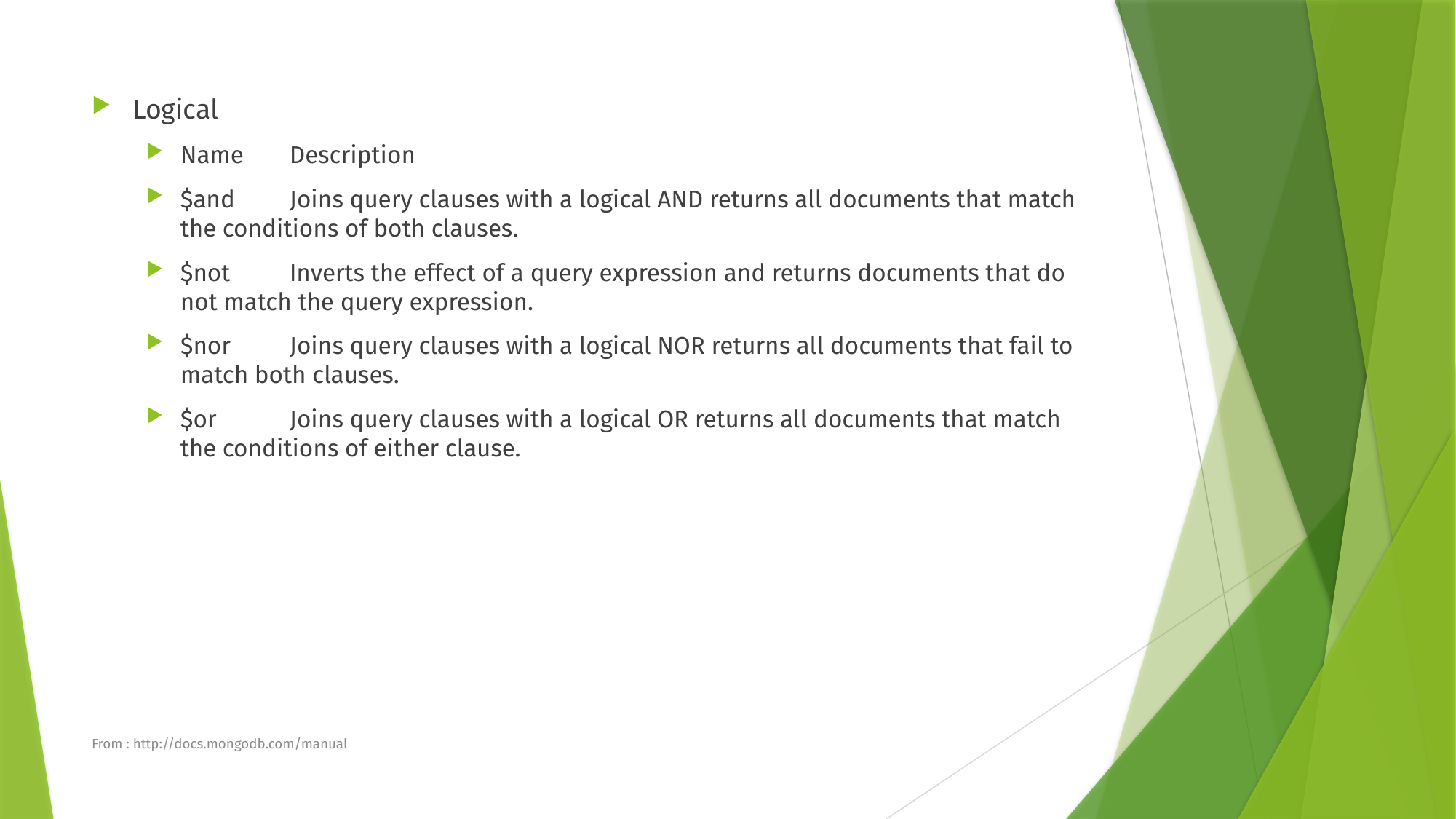

Logical
Name	Description
$and	Joins query clauses with a logical AND returns all documents that match the conditions of both clauses.
$not	Inverts the effect of a query expression and returns documents that do not match the query expression.
$nor	Joins query clauses with a logical NOR returns all documents that fail to match both clauses.
$or	Joins query clauses with a logical OR returns all documents that match the conditions of either clause.

From : http://docs.mongodb.com/manual